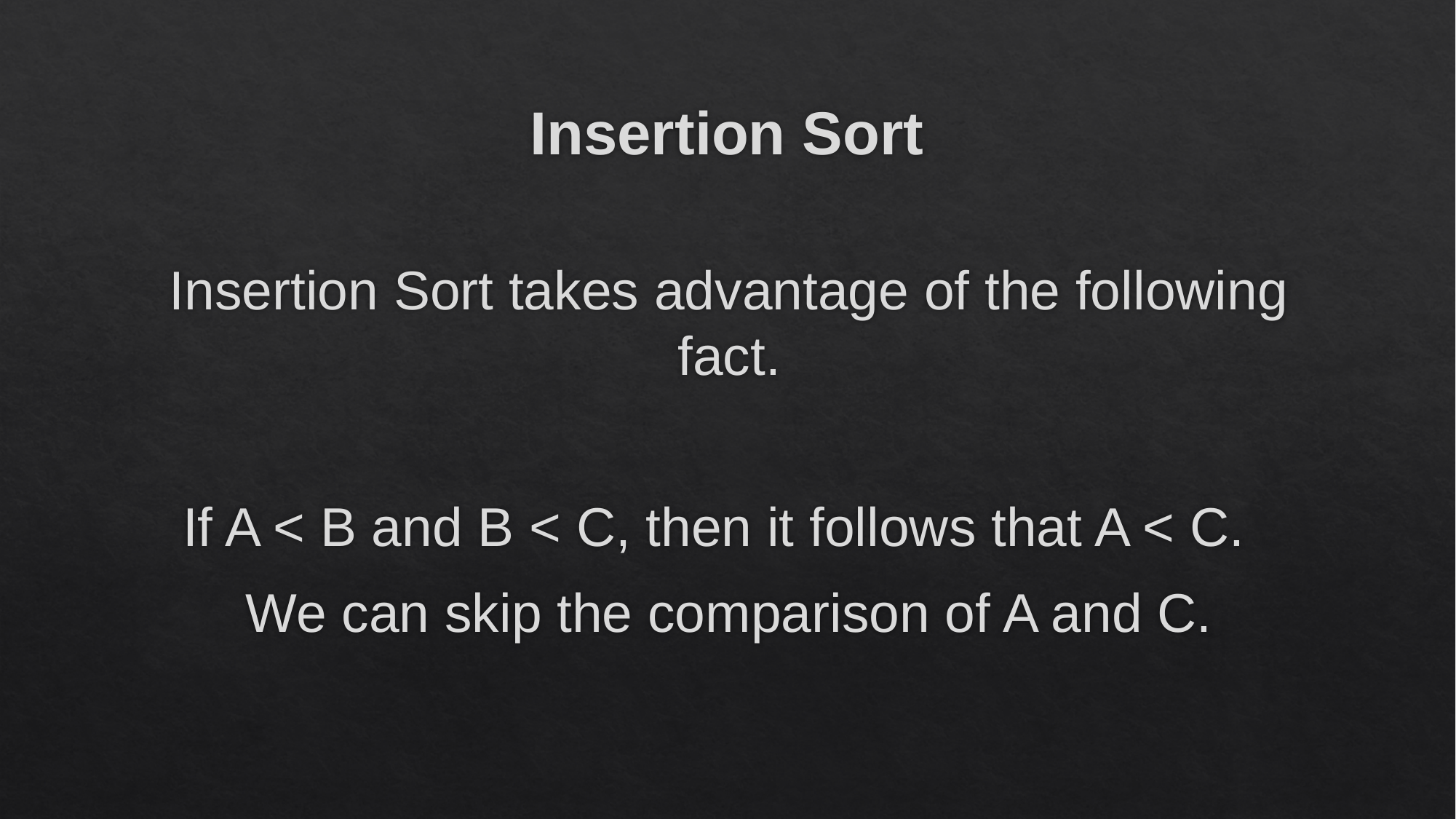

# Insertion Sort
Insertion Sort takes advantage of the following fact.

If A < B and B < C, then it follows that A < C.
We can skip the comparison of A and C.